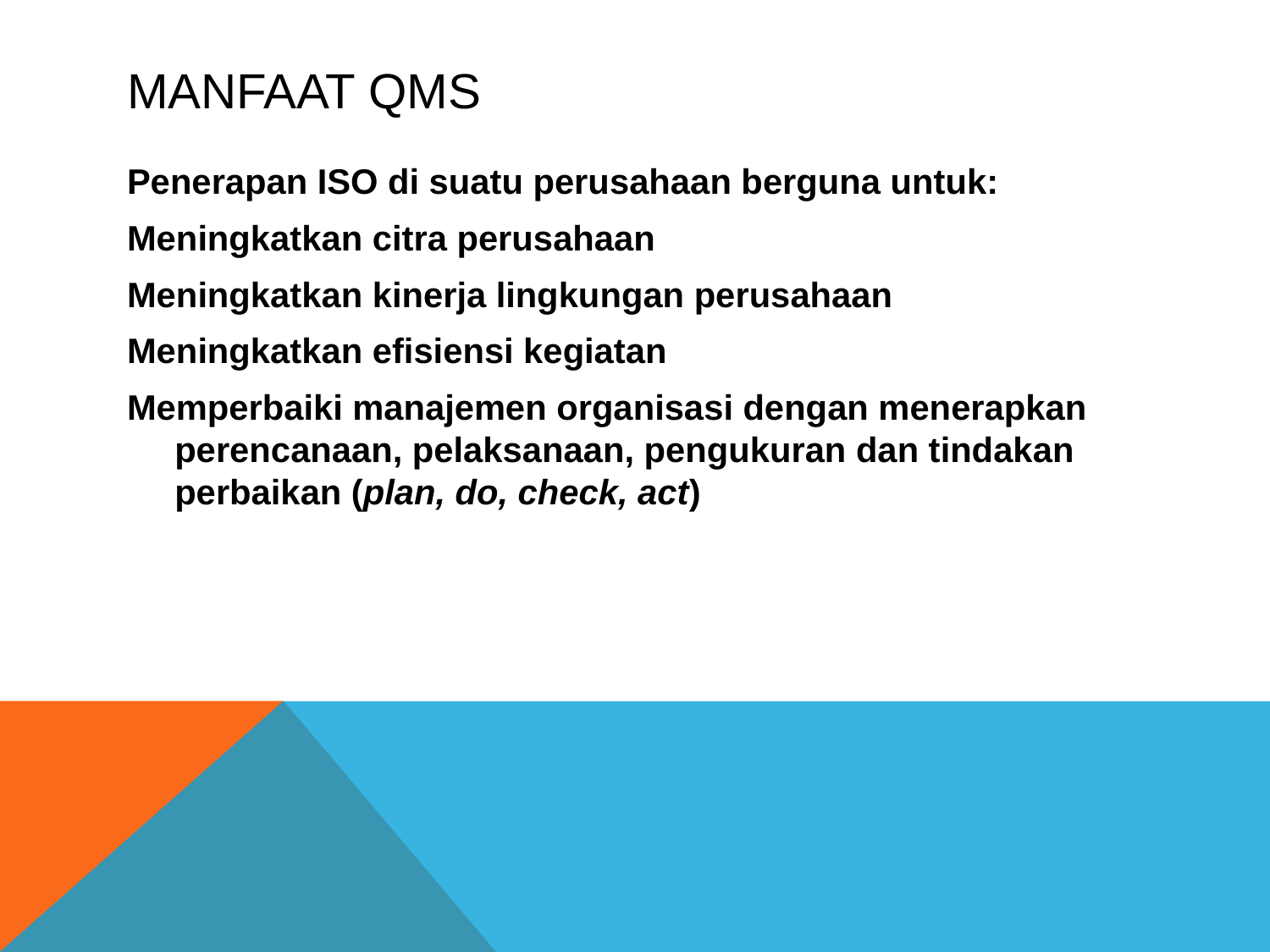

# MANFAAT QMS
Penerapan ISO di suatu perusahaan berguna untuk:
Meningkatkan citra perusahaan
Meningkatkan kinerja lingkungan perusahaan
Meningkatkan efisiensi kegiatan
Memperbaiki manajemen organisasi dengan menerapkan perencanaan, pelaksanaan, pengukuran dan tindakan perbaikan (plan, do, check, act)